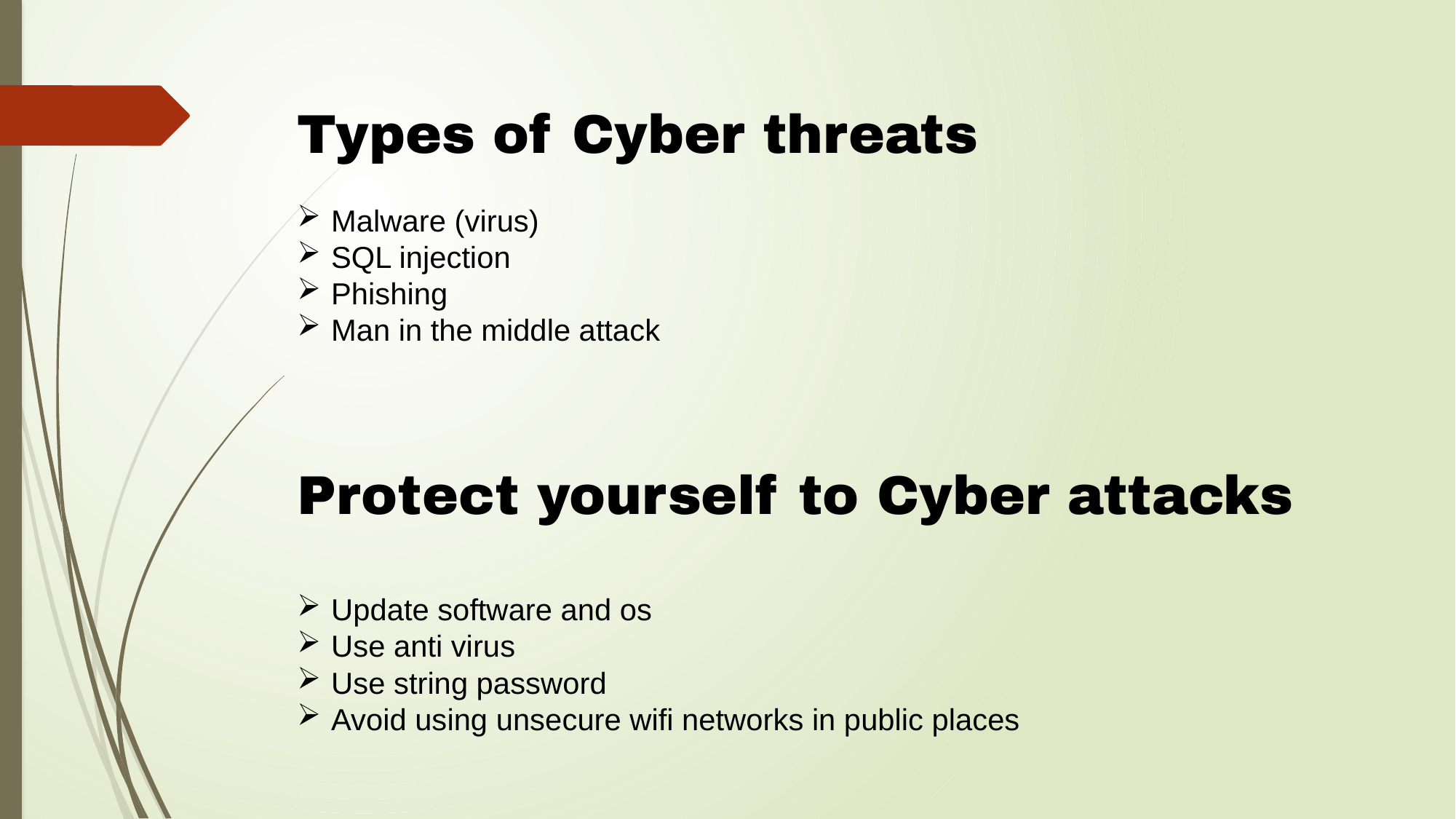

Types of Cyber threats
Malware (virus)
SQL injection
Phishing
Man in the middle attack
Protect yourself to Cyber attacks

Update software and os
Use anti virus
Use string password
Avoid using unsecure wifi networks in public places